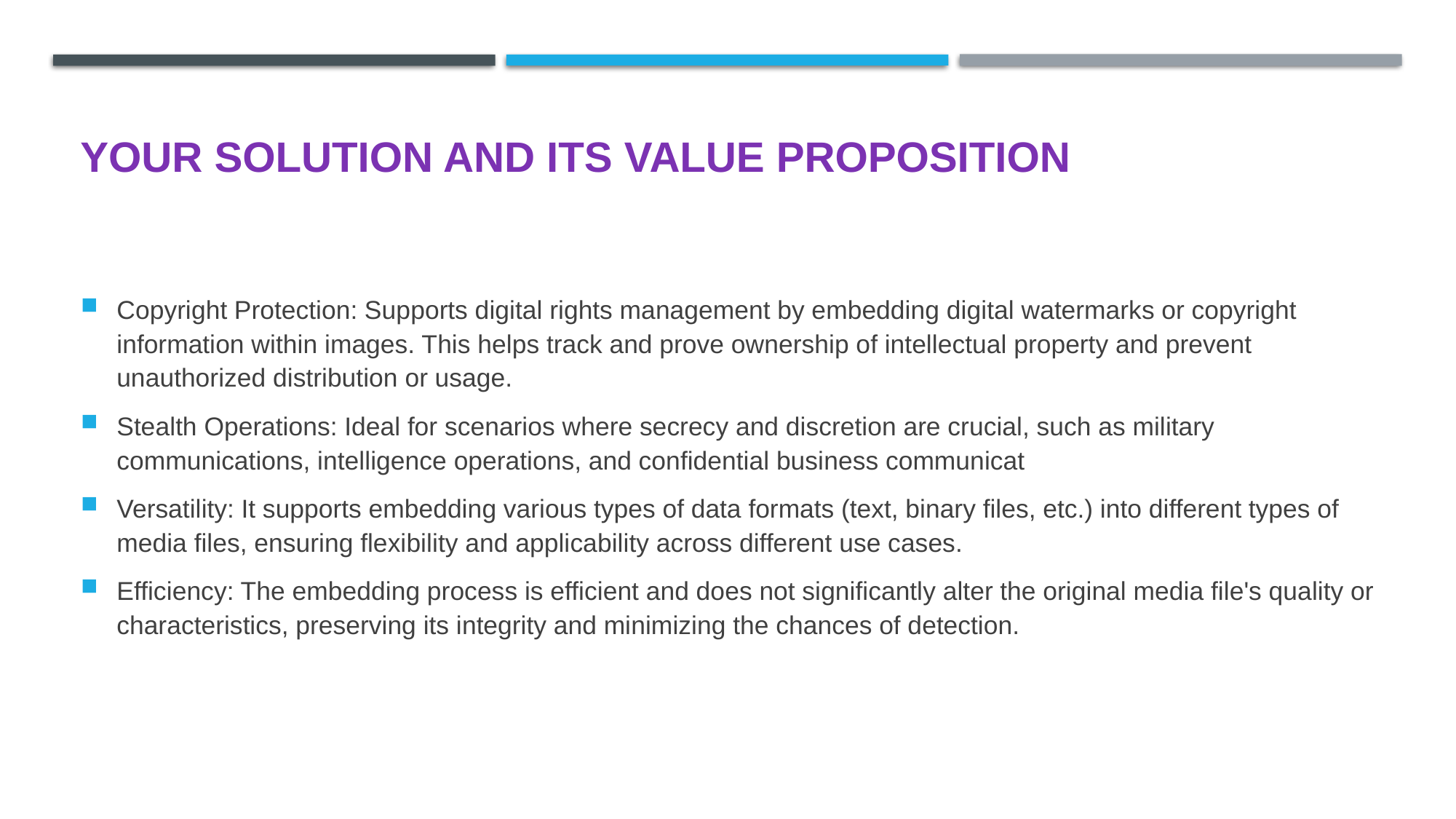

# YOUR SOLUTION AND ITS VALUE PROPOSITION
Copyright Protection: Supports digital rights management by embedding digital watermarks or copyright information within images. This helps track and prove ownership of intellectual property and prevent unauthorized distribution or usage.
Stealth Operations: Ideal for scenarios where secrecy and discretion are crucial, such as military communications, intelligence operations, and confidential business communicat
Versatility: It supports embedding various types of data formats (text, binary files, etc.) into different types of media files, ensuring flexibility and applicability across different use cases.
Efficiency: The embedding process is efficient and does not significantly alter the original media file's quality or characteristics, preserving its integrity and minimizing the chances of detection.